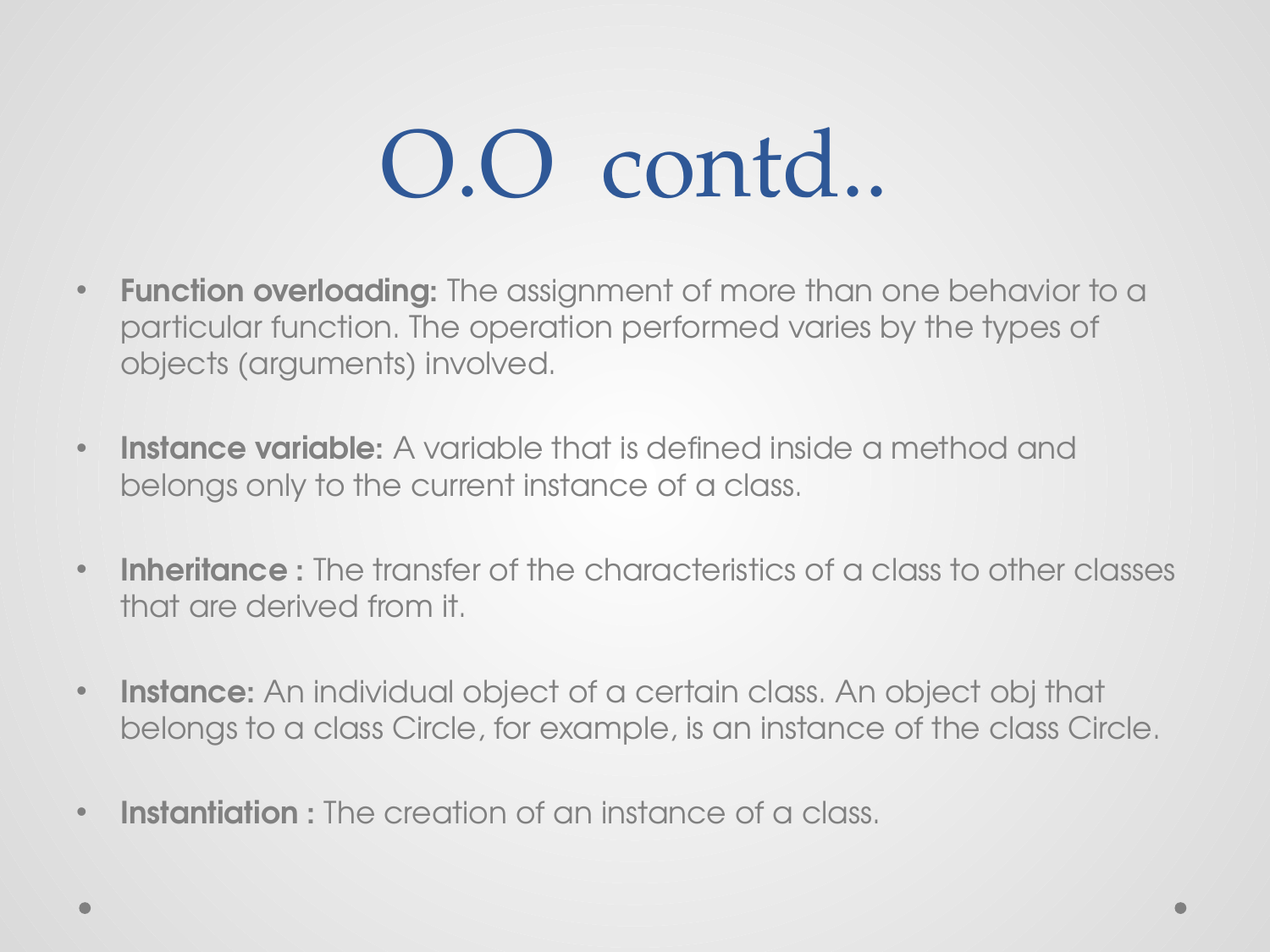

# O.O  contd..

Function overloading: The assignment of more than one behavior to a particular function. The operation performed varies by the types of objects (arguments) involved.

Instance variable: A variable that is defined inside a method and belongs only to the current instance of a class.

Inheritance : The transfer of the characteristics of a class to other classes that are derived from it.

Instance: An individual object of a certain class. An object obj that belongs to a class Circle, for example, is an instance of the class Circle.

Instantiation : The creation of an instance of a class.